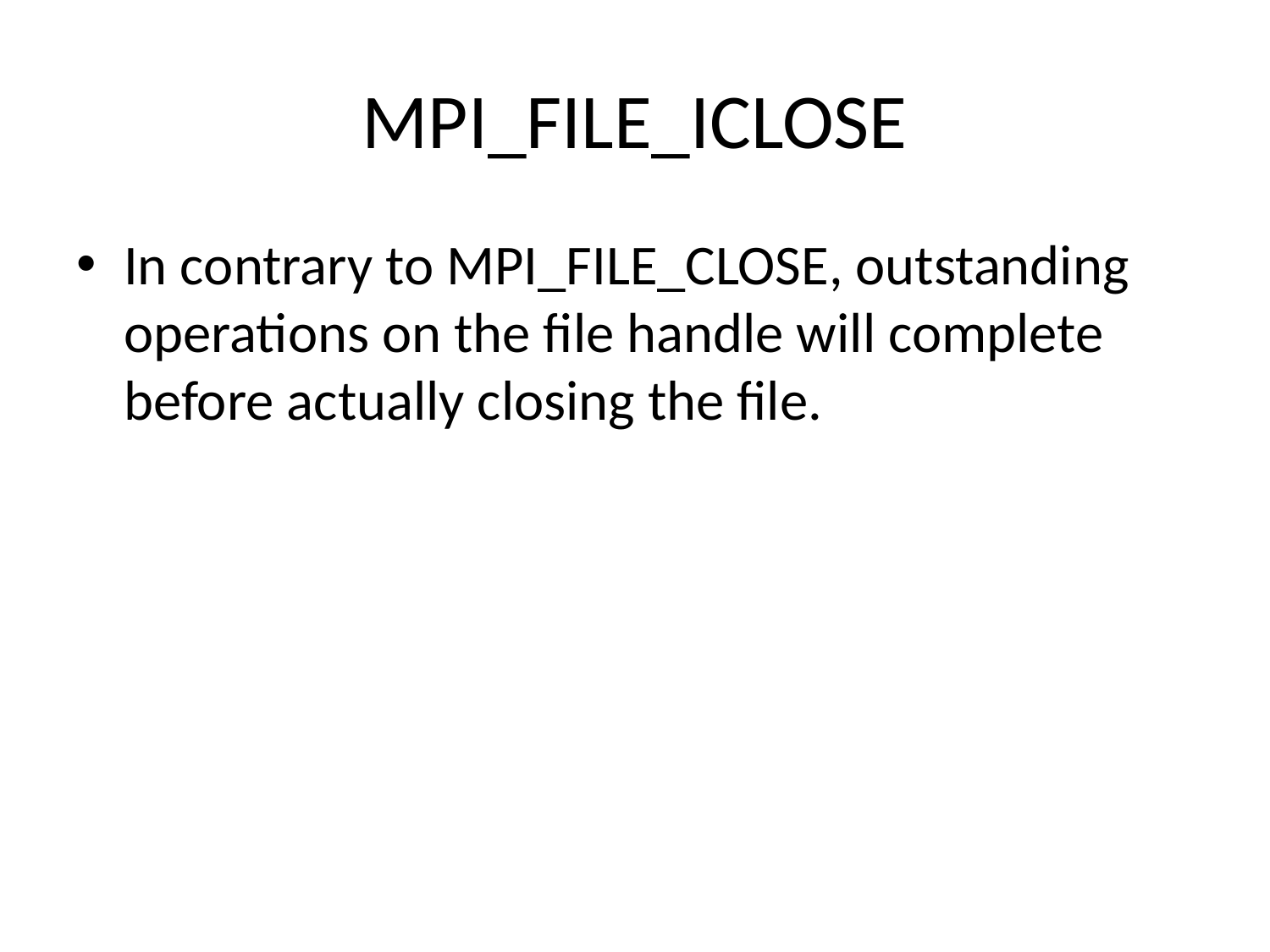

# MPI_FILE_ICLOSE
In contrary to MPI_FILE_CLOSE, outstanding operations on the file handle will complete before actually closing the file.